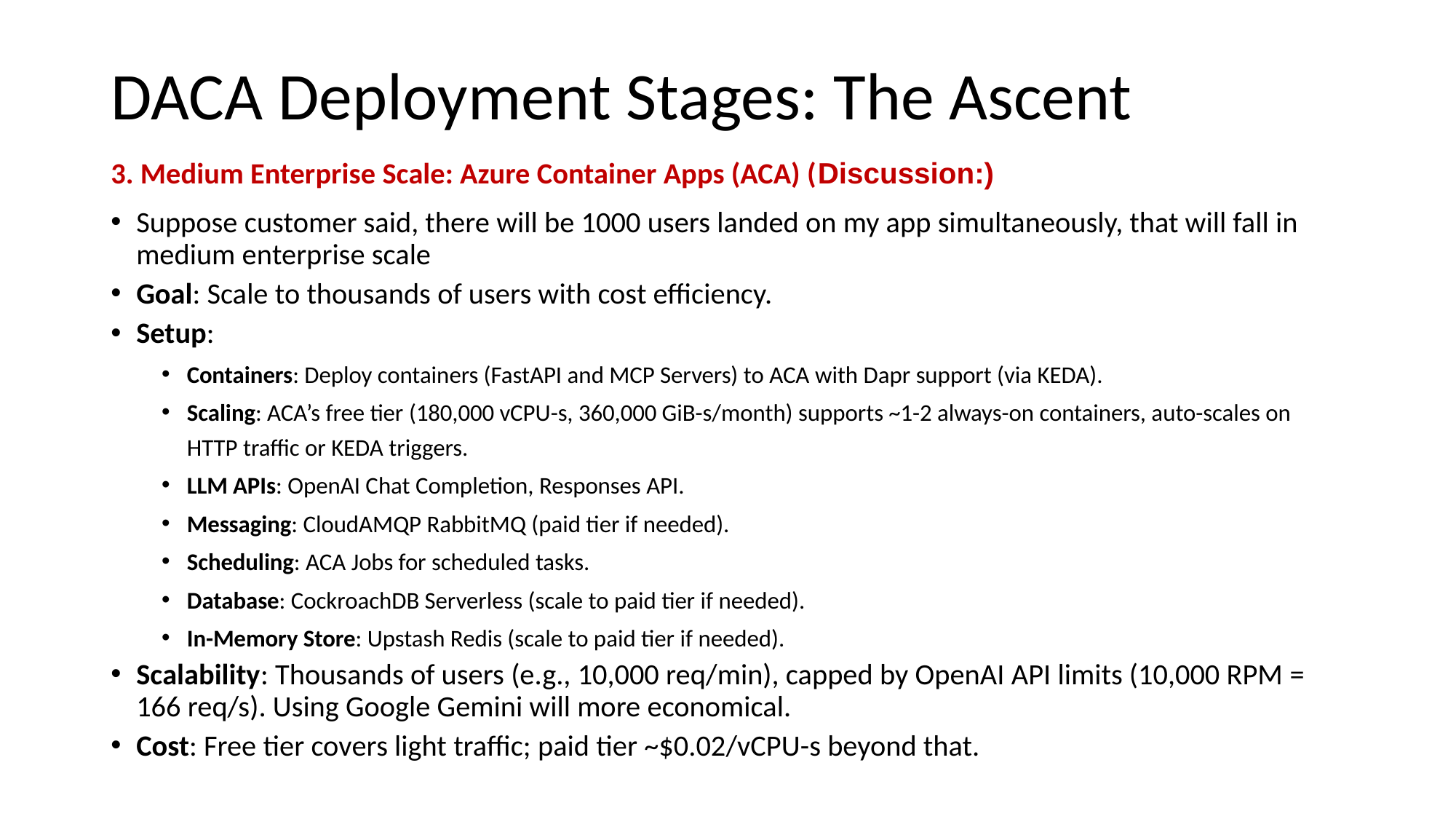

# DACA Deployment Stages: The Ascent
3. Medium Enterprise Scale: Azure Container Apps (ACA) (Discussion:)
Suppose customer said, there will be 1000 users landed on my app simultaneously, that will fall in medium enterprise scale
Goal: Scale to thousands of users with cost efficiency.
Setup:
Containers: Deploy containers (FastAPI and MCP Servers) to ACA with Dapr support (via KEDA).
Scaling: ACA’s free tier (180,000 vCPU-s, 360,000 GiB-s/month) supports ~1-2 always-on containers, auto-scales on HTTP traffic or KEDA triggers.
LLM APIs: OpenAI Chat Completion, Responses API.
Messaging: CloudAMQP RabbitMQ (paid tier if needed).
Scheduling: ACA Jobs for scheduled tasks.
Database: CockroachDB Serverless (scale to paid tier if needed).
In-Memory Store: Upstash Redis (scale to paid tier if needed).
Scalability: Thousands of users (e.g., 10,000 req/min), capped by OpenAI API limits (10,000 RPM = 166 req/s). Using Google Gemini will more economical.
Cost: Free tier covers light traffic; paid tier ~$0.02/vCPU-s beyond that.